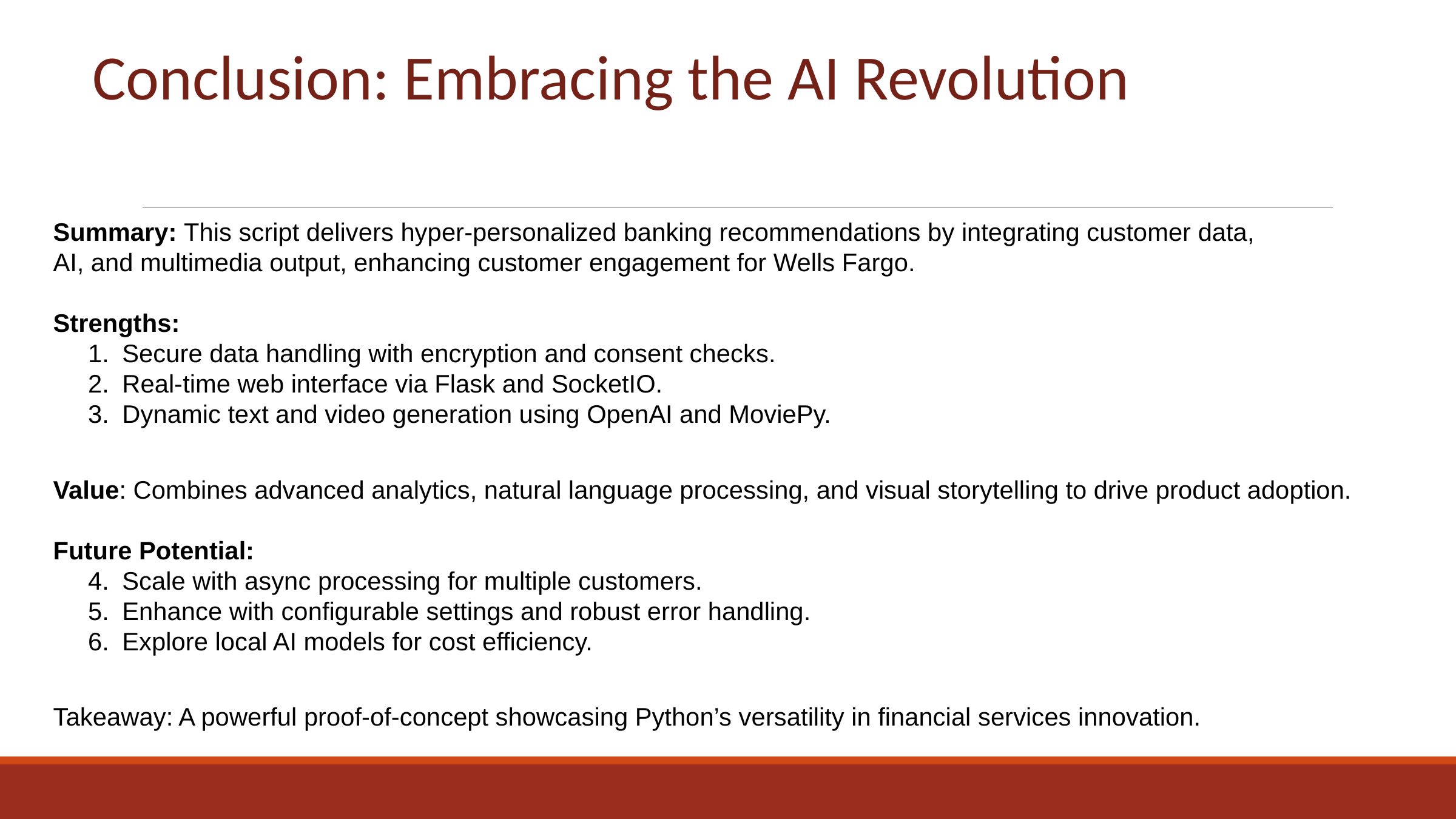

Conclusion: Embracing the AI Revolution
Summary: This script delivers hyper-personalized banking recommendations by integrating customer data,
AI, and multimedia output, enhancing customer engagement for Wells Fargo.

Strengths:
Secure data handling with encryption and consent checks.
Real-time web interface via Flask and SocketIO.
Dynamic text and video generation using OpenAI and MoviePy.

Value: Combines advanced analytics, natural language processing, and visual storytelling to drive product adoption.

Future Potential:
Scale with async processing for multiple customers.
Enhance with configurable settings and robust error handling.
Explore local AI models for cost efficiency.

Takeaway: A powerful proof-of-concept showcasing Python’s versatility in financial services innovation.